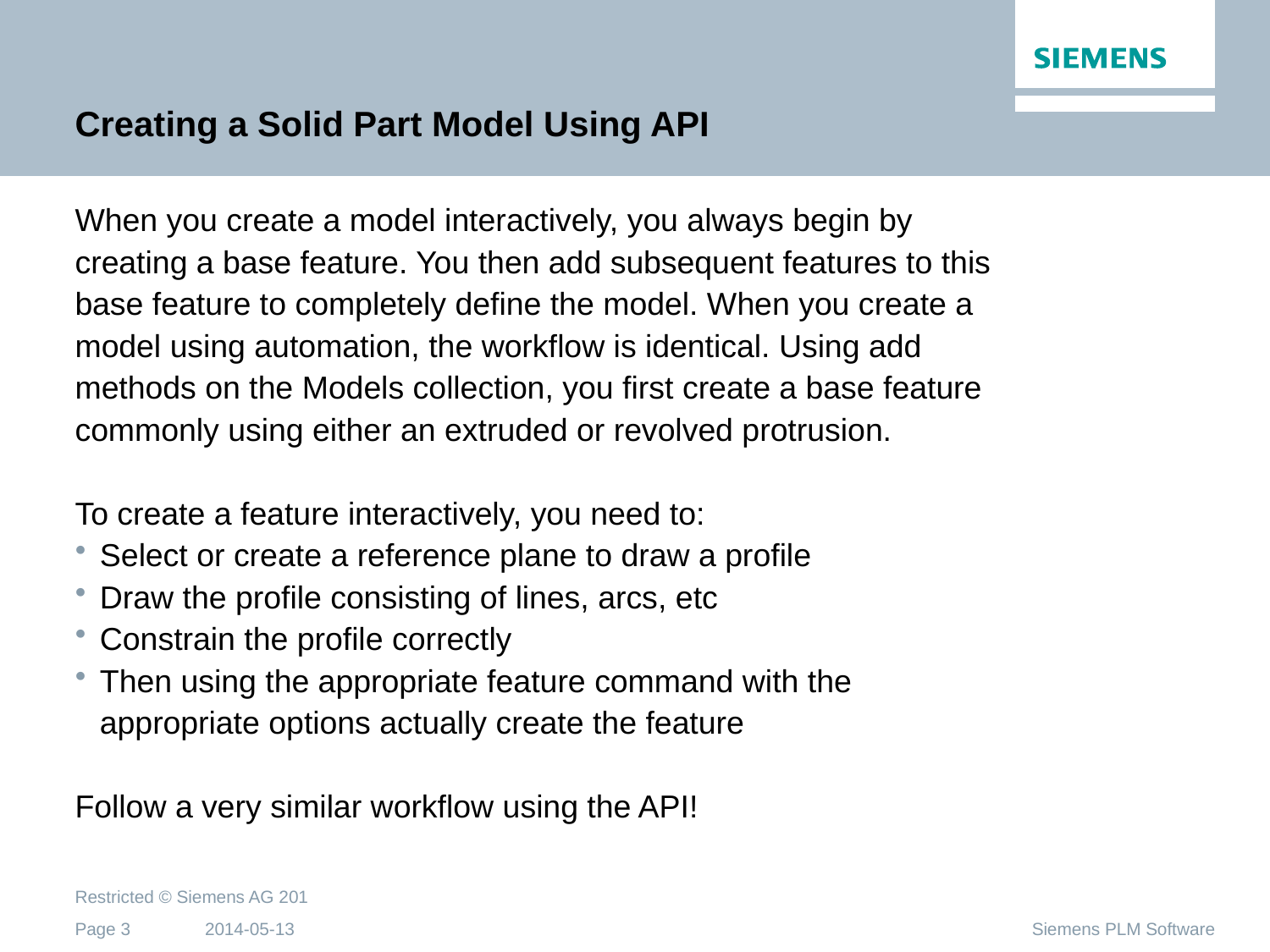

# Creating a Solid Part Model Using API
When you create a model interactively, you always begin by creating a base feature. You then add subsequent features to this base feature to completely define the model. When you create a model using automation, the workflow is identical. Using add methods on the Models collection, you first create a base feature commonly using either an extruded or revolved protrusion.

To create a feature interactively, you need to:
Select or create a reference plane to draw a profile
Draw the profile consisting of lines, arcs, etc
Constrain the profile correctly
Then using the appropriate feature command with the appropriate options actually create the feature

Follow a very similar workflow using the API!